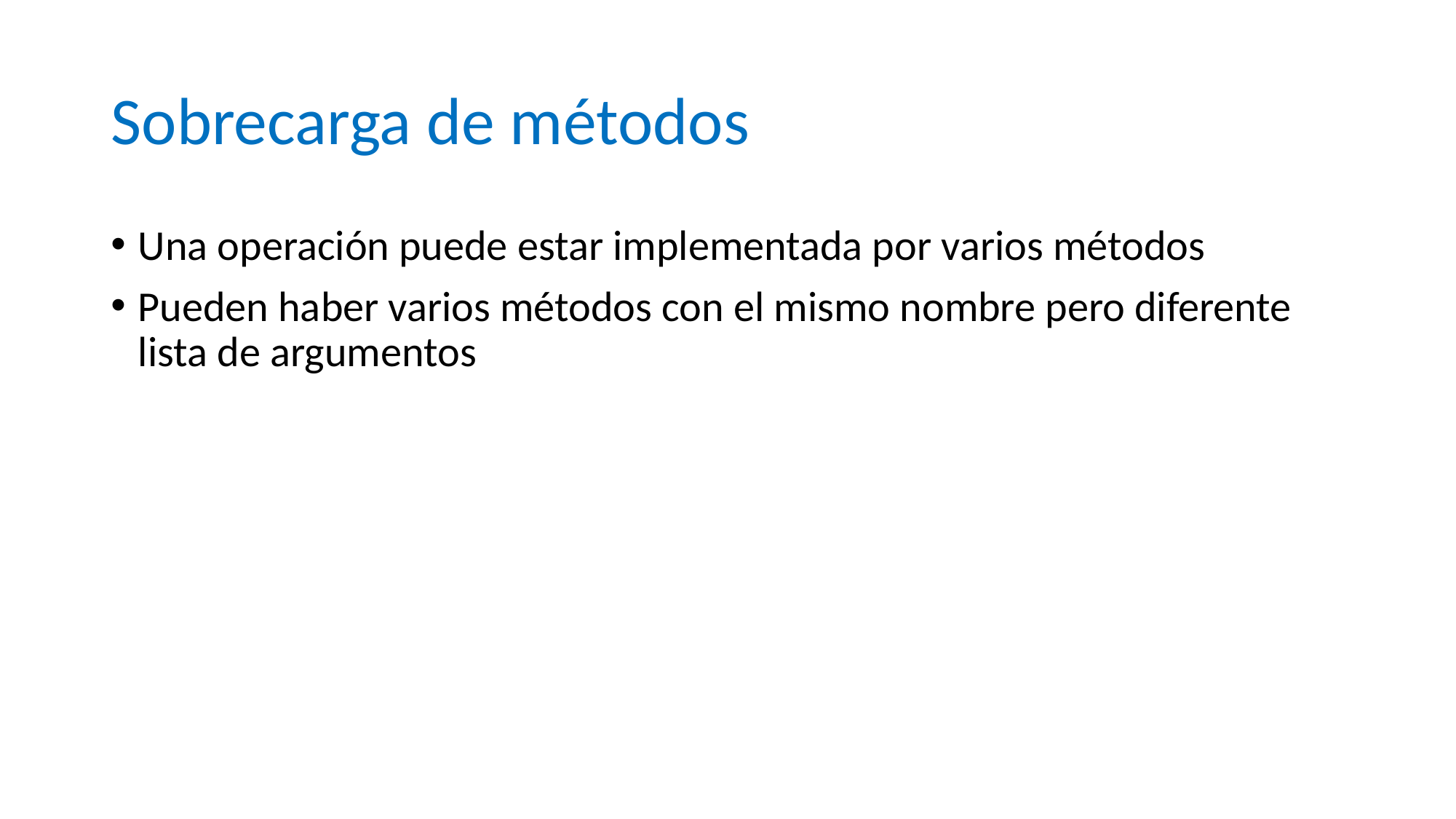

# Sobrecarga de métodos
Una operación puede estar implementada por varios métodos
Pueden haber varios métodos con el mismo nombre pero diferente lista de argumentos